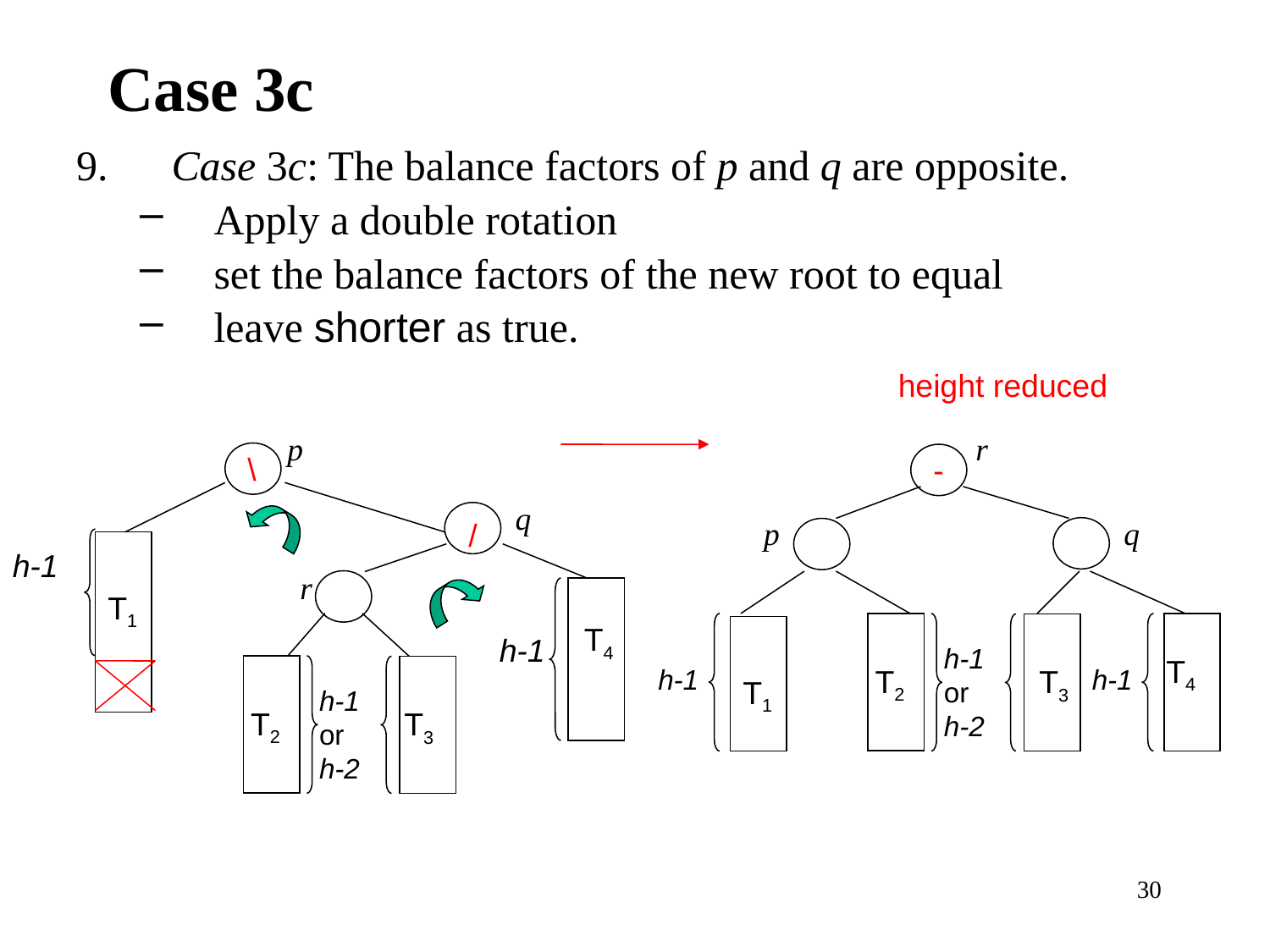

# Case 3c
 Case 3c: The balance factors of p and q are opposite.
Apply a double rotation
set the balance factors of the new root to equal
leave shorter as true.

  height reduced

p

\

q

/

r

T1

h-1

h-1 or
h-2
T2
T3
r

-

p
q

h-1

T4

h-1 or
h-2
T4
T2
h-1
T3
h-1
T1

30